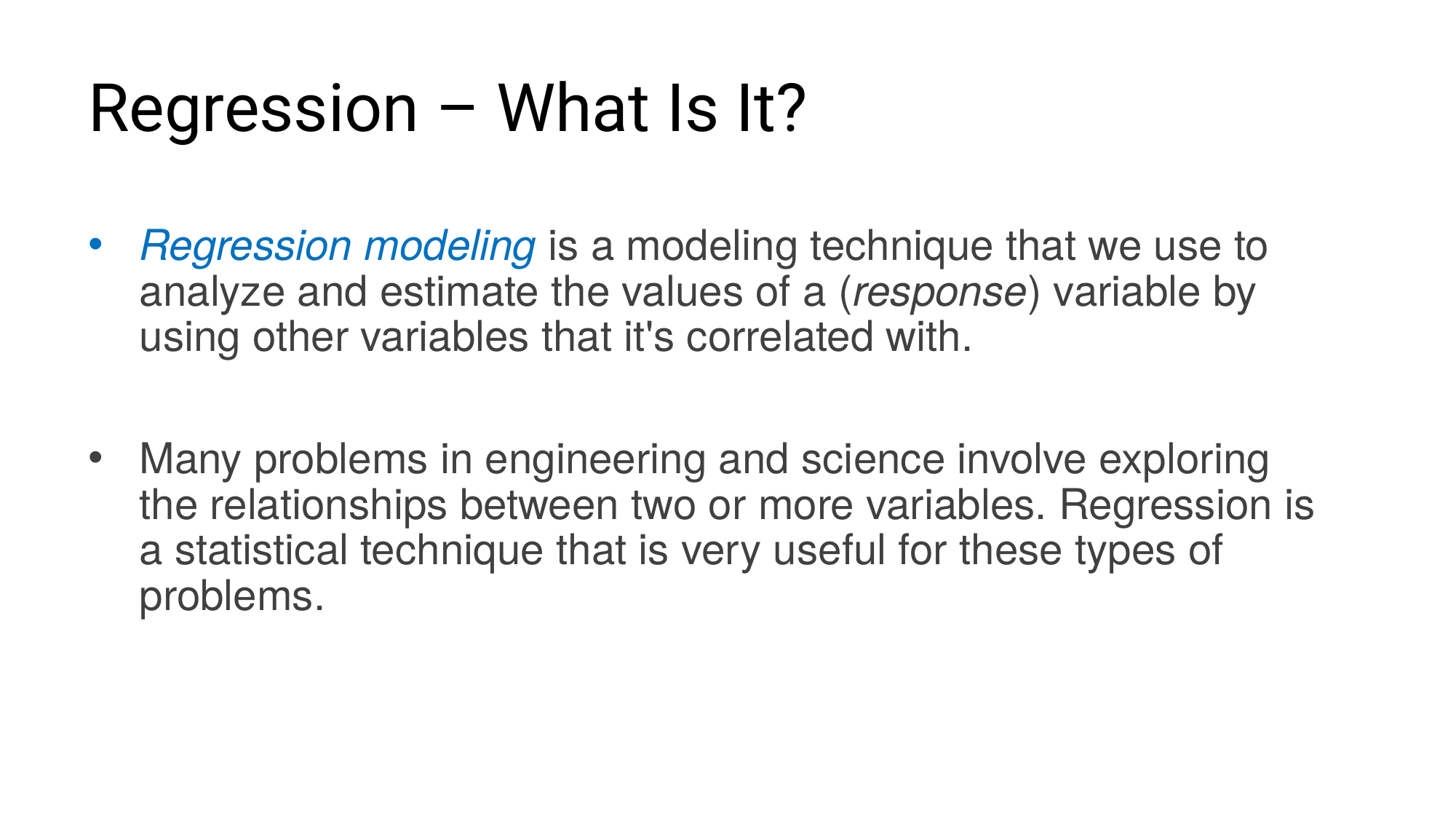

# Regression – What Is It?
Regression modeling is a modeling technique that we use to analyze and estimate the values of a (response) variable by using other variables that it's correlated with.

Many problems in engineering and science involve exploring the relationships between two or more variables. Regression is a statistical technique that is very useful for these types of problems.